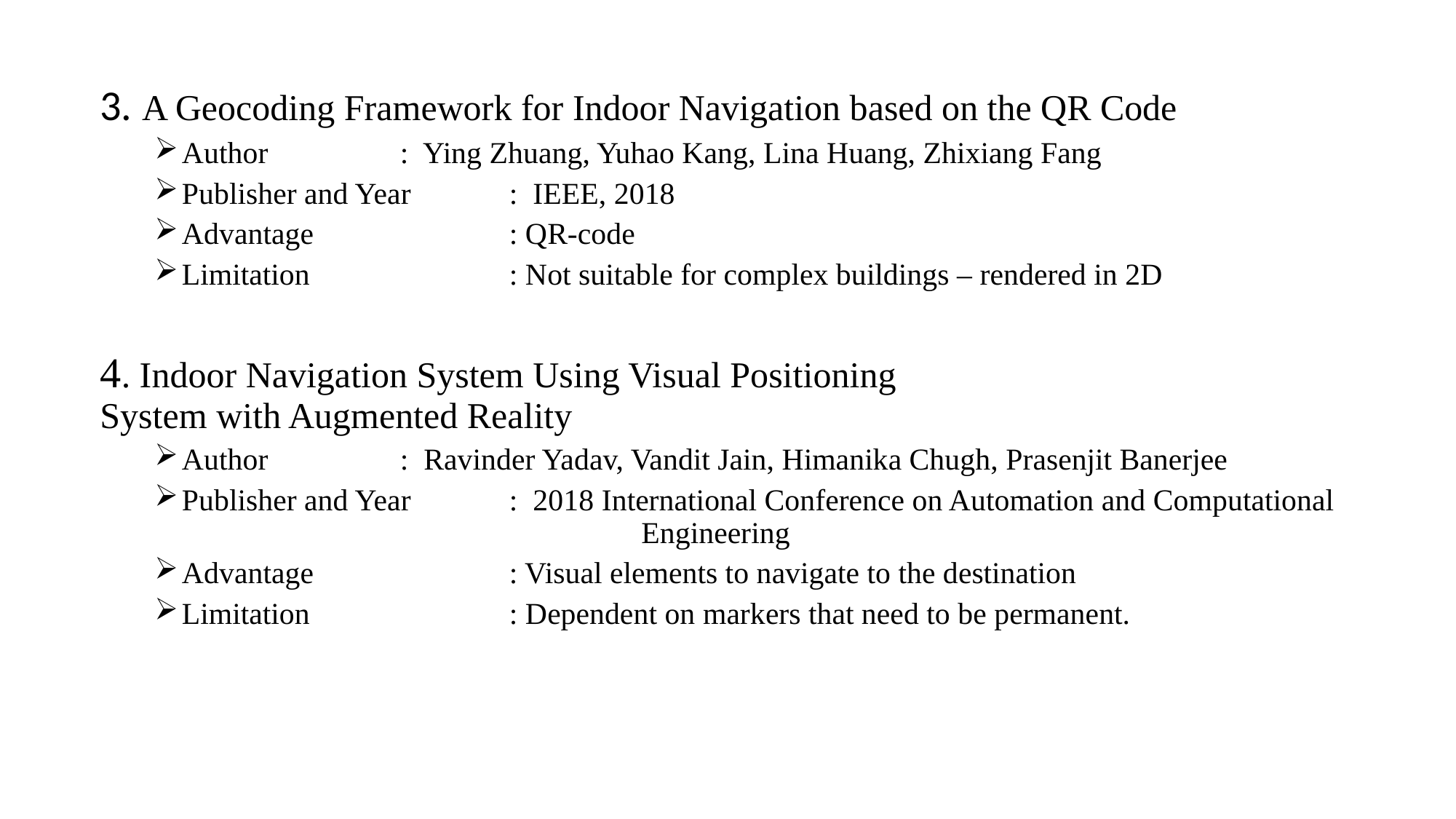

3. A Geocoding Framework for Indoor Navigation based on the QR Code
Author		:  Ying Zhuang, Yuhao Kang, Lina Huang, Zhixiang Fang
Publisher and Year	:  IEEE, 2018
Advantage		: QR-code
Limitation		: Not suitable for complex buildings – rendered in 2D

4. Indoor Navigation System Using Visual Positioning
System with Augmented Reality
Author		:  Ravinder Yadav, Vandit Jain, Himanika Chugh, Prasenjit Banerjee
Publisher and Year	:  2018 International Conference on Automation and Computational 				   Engineering
Advantage		: Visual elements to navigate to the destination
Limitation		: Dependent on markers that need to be permanent.